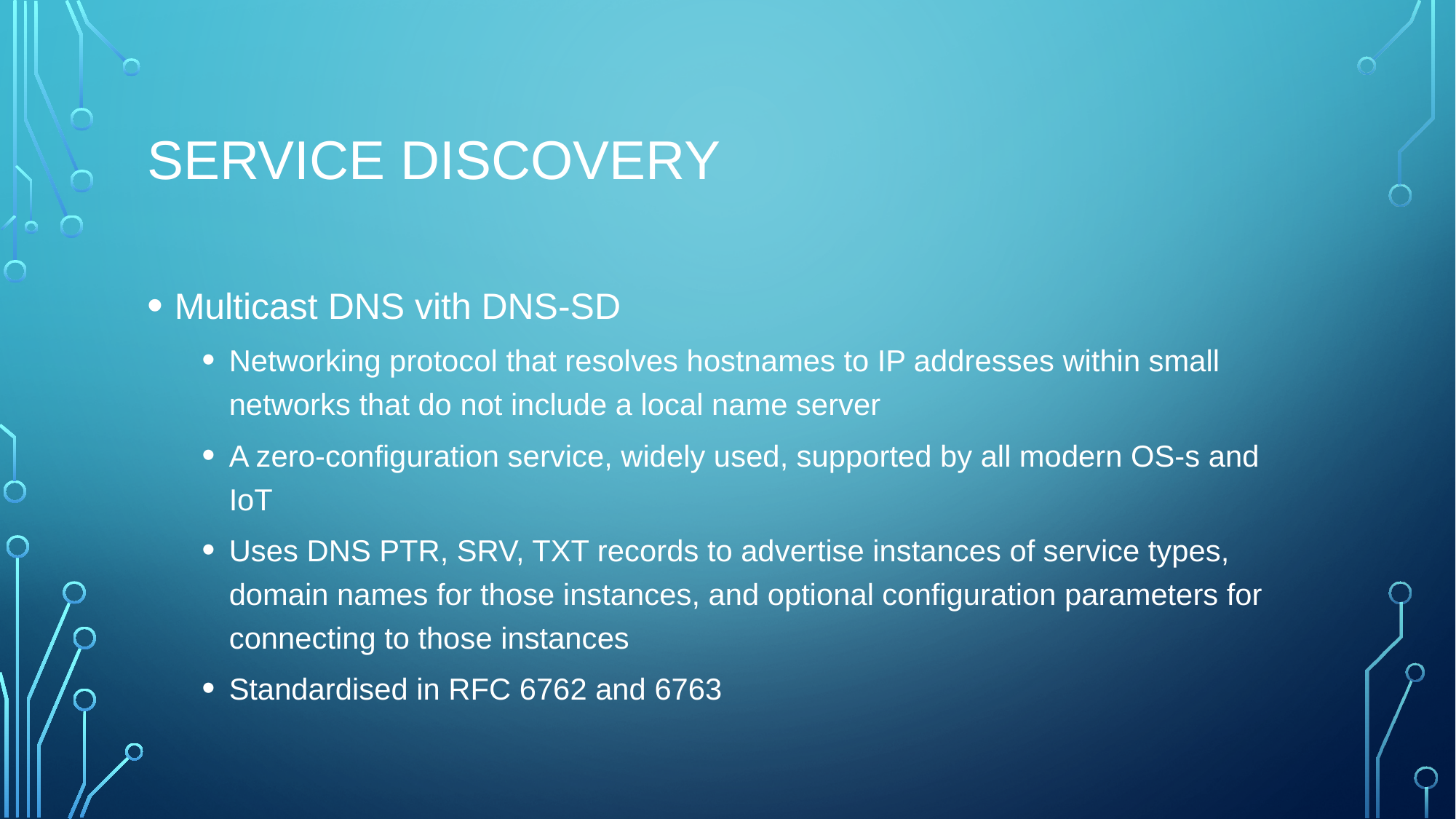

# Service discovery
Multicast DNS vith DNS-SD
Networking protocol that resolves hostnames to IP addresses within small networks that do not include a local name server
A zero-configuration service, widely used, supported by all modern OS-s and IoT
Uses DNS PTR, SRV, TXT records to advertise instances of service types, domain names for those instances, and optional configuration parameters for connecting to those instances
Standardised in RFC 6762 and 6763